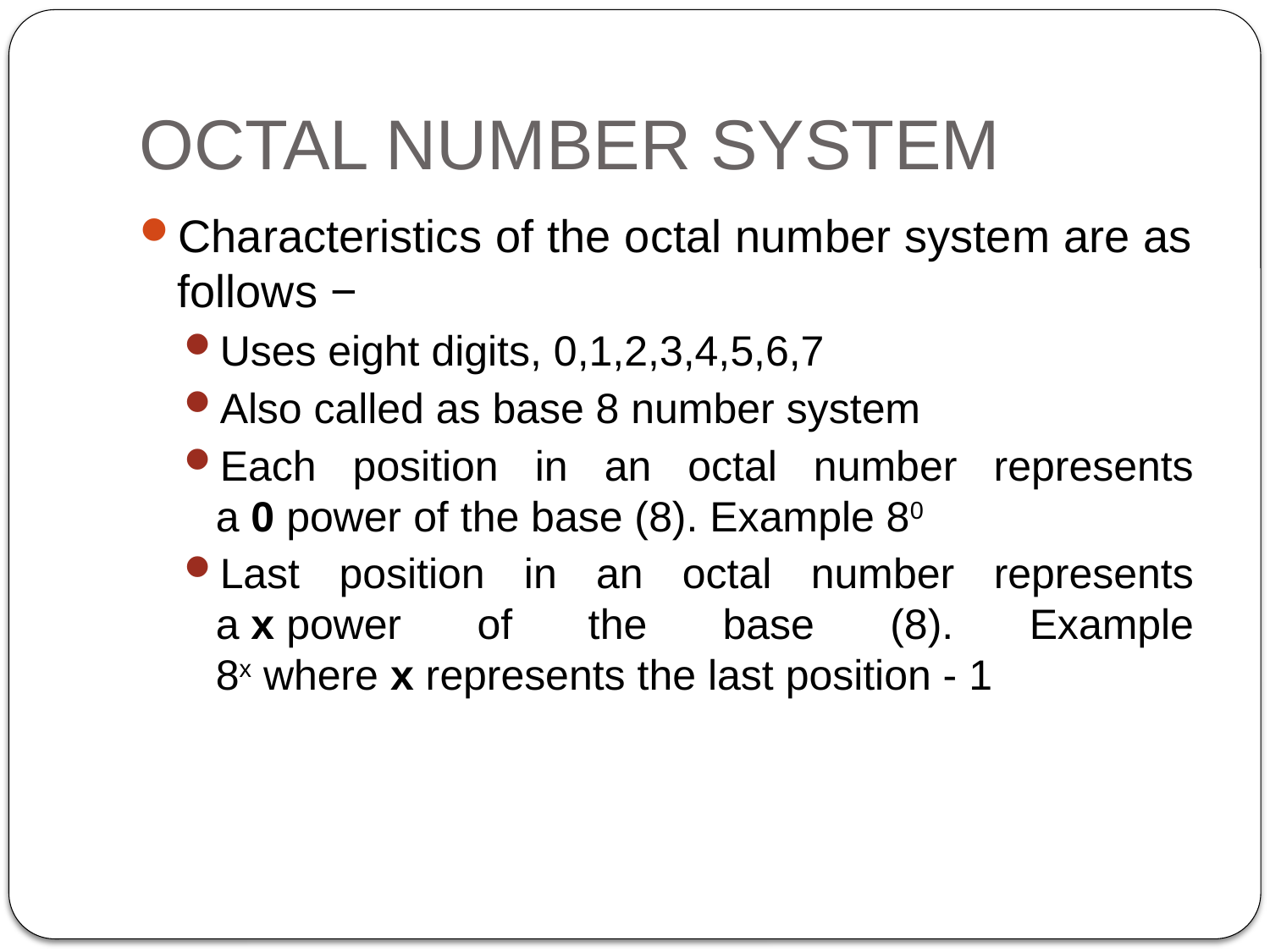

# OCTAL NUMBER SYSTEM
Characteristics of the octal number system are as follows −
Uses eight digits, 0,1,2,3,4,5,6,7
Also called as base 8 number system
Each position in an octal number represents a 0 power of the base (8). Example 80
Last position in an octal number represents a x power of the base (8). Example 8x where x represents the last position - 1